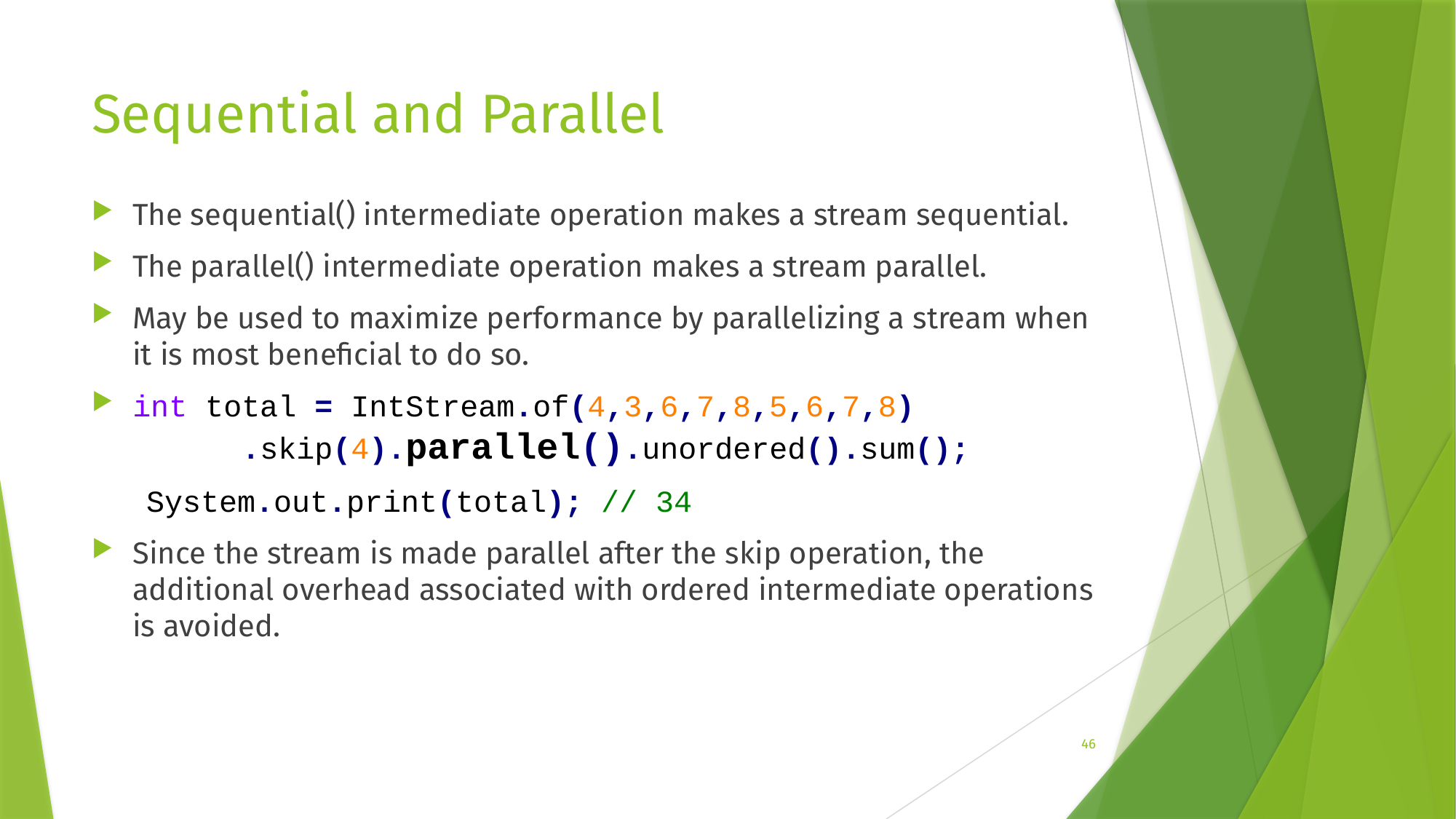

# Sequential and Parallel
The sequential() intermediate operation makes a stream sequential.
The parallel() intermediate operation makes a stream parallel.
May be used to maximize performance by parallelizing a stream when it is most beneficial to do so.
int total = IntStream.of(4,3,6,7,8,5,6,7,8)              	.skip(4).parallel().unordered().sum();
   System.out.print(total); // 34
Since the stream is made parallel after the skip operation, the additional overhead associated with ordered intermediate operations is avoided.
46